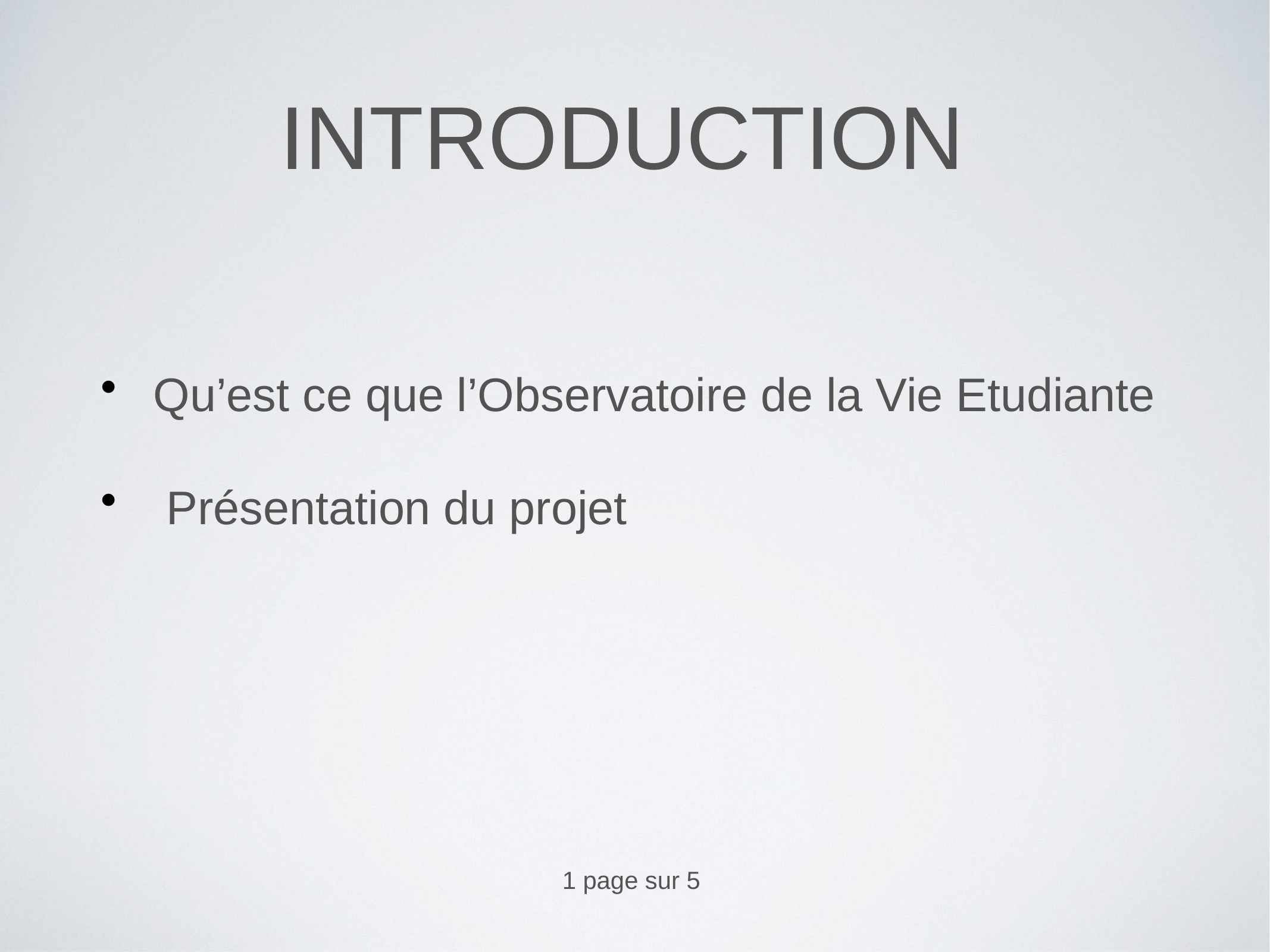

# Introduction
  Qu’est ce que l’Observatoire de la Vie Etudiante

   Présentation du projet
1 page sur 5